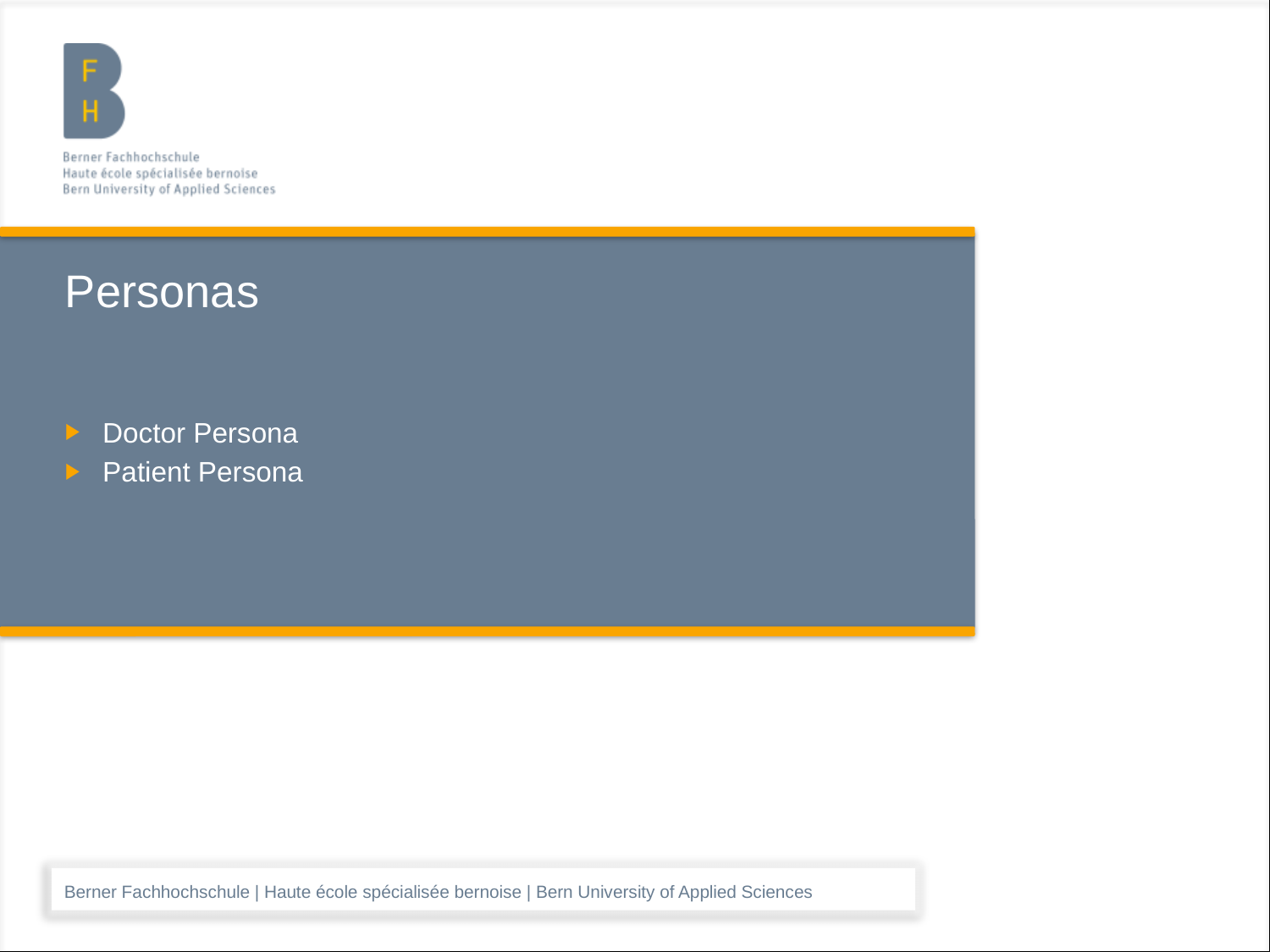

# Personas

Doctor Persona
Patient Persona
Berner Fachhochschule | Haute école spécialisée bernoise | Bern University of Applied Sciences